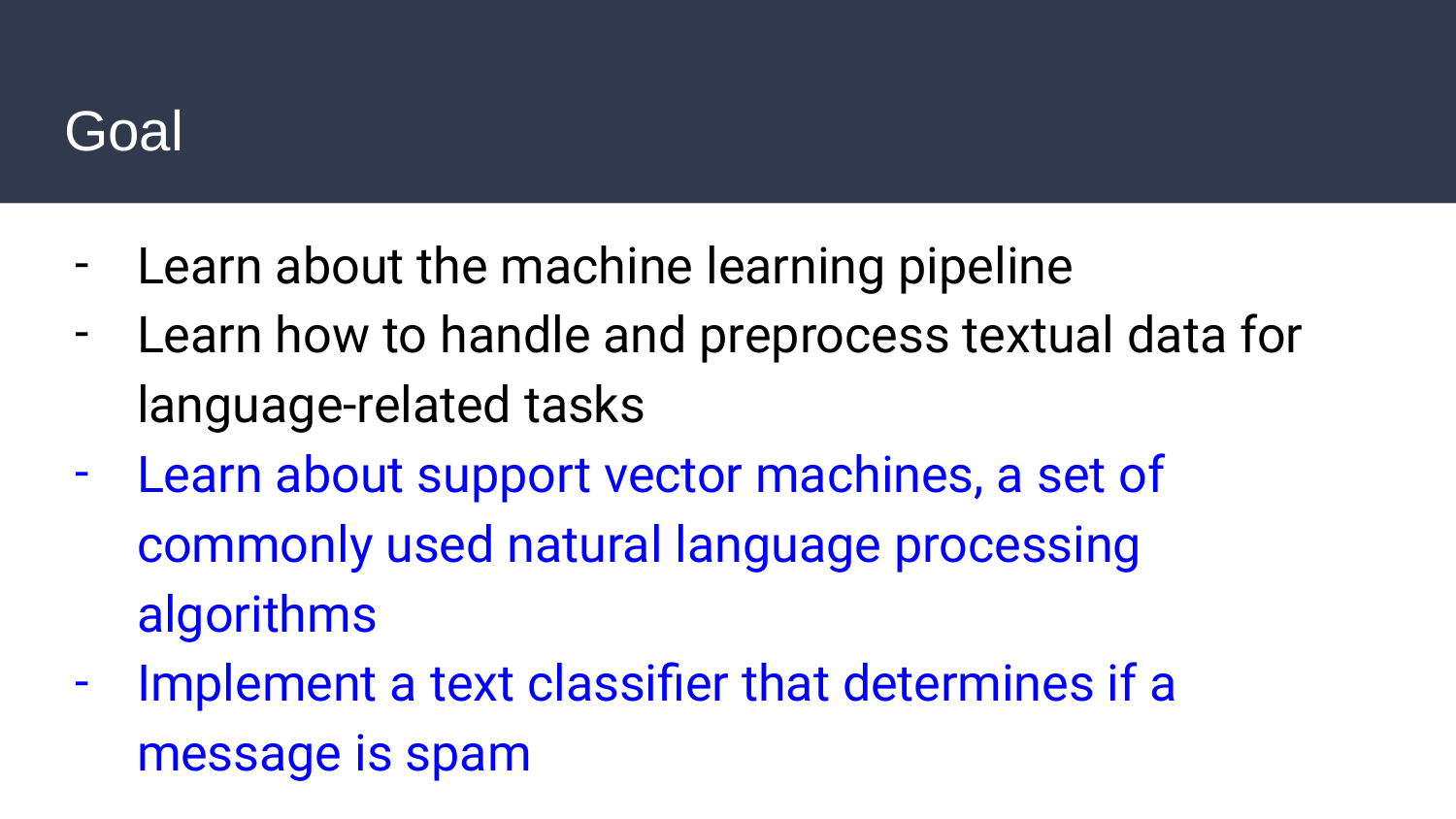

# Goal
Learn about the machine learning pipeline
Learn how to handle and preprocess textual data for language-related tasks
Learn about support vector machines, a set of commonly used natural language processing algorithms
Implement a text classifier that determines if a message is spam